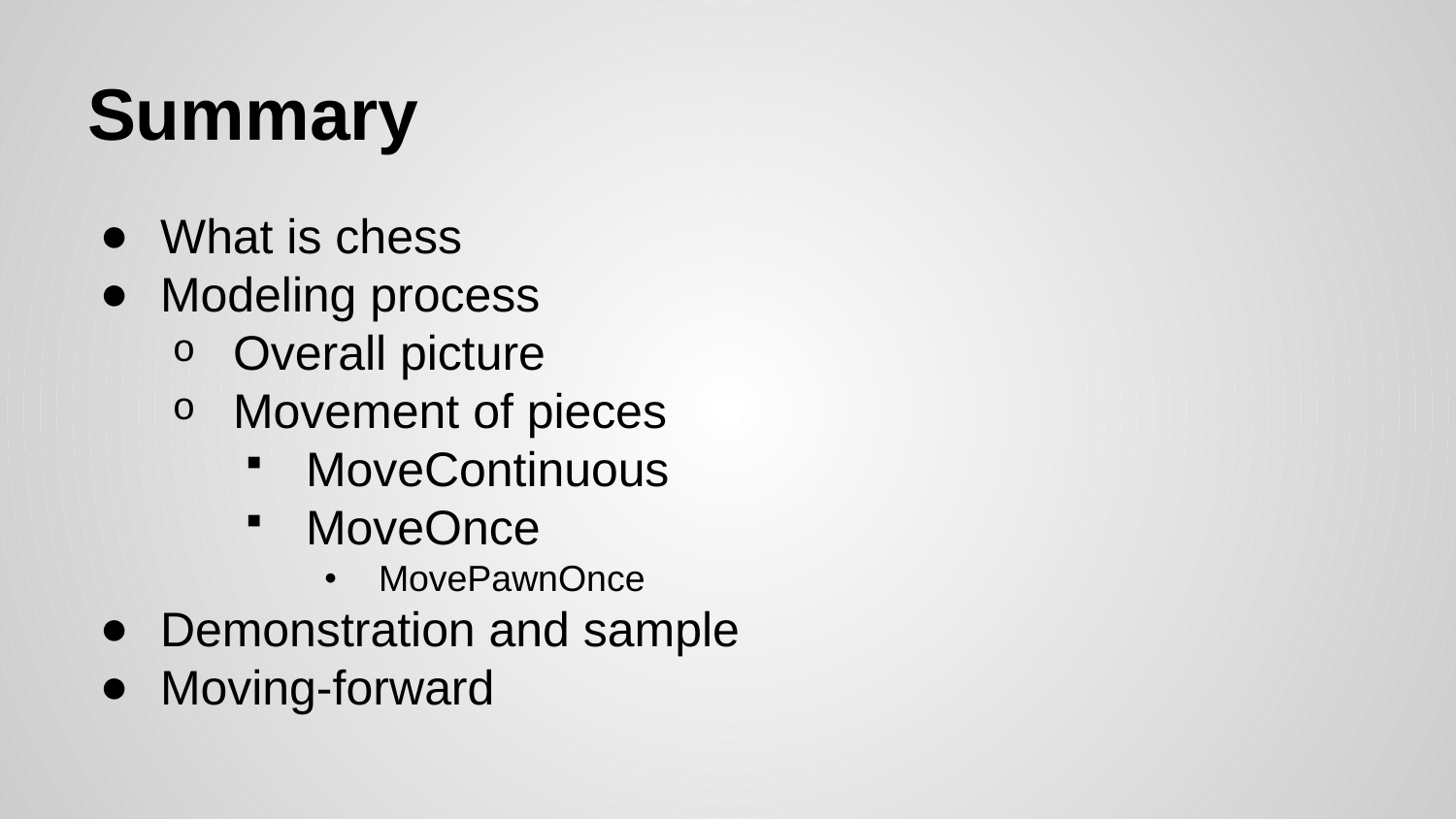

# Summary
What is chess
Modeling process
Overall picture
Movement of pieces
MoveContinuous
MoveOnce
MovePawnOnce
Demonstration and sample
Moving-forward